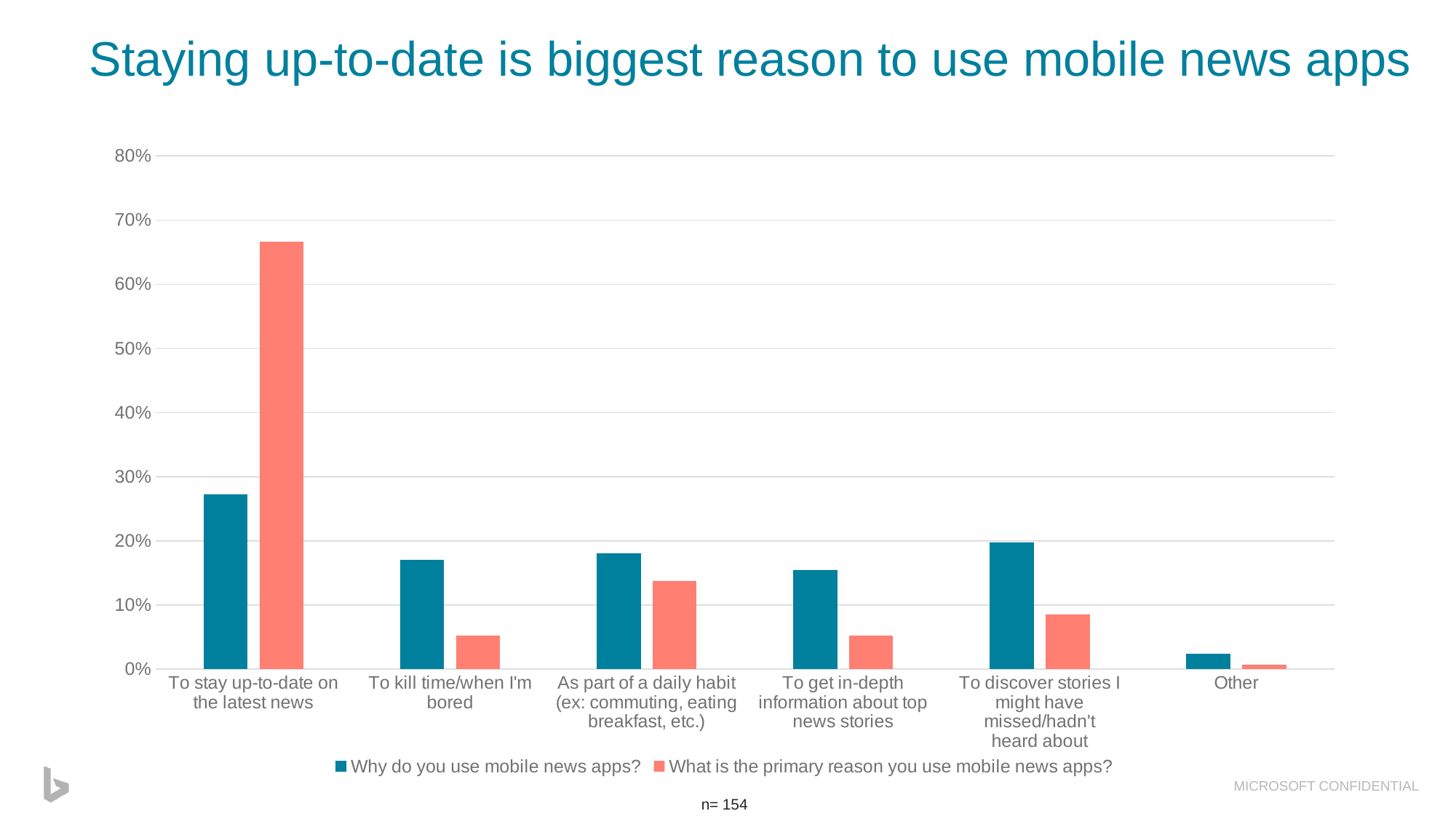

# Staying up-to-date is biggest reason to use mobile news apps

### Chart

| Category | Why do you use mobile news apps? | What is the primary reason you use mobile news apps? |
|---|---|---|
| To stay up-to-date on the latest news | 0.2725 | 0.6667 |
| To kill time/when I'm bored | 0.1706 | 0.0523 |
| As part of a daily habit (ex: commuting, eating breakfast, etc.) | 0.1804 | 0.1373 |
| To get in-depth information about top news stories | 0.1549 | 0.0523 |
| To discover stories I might have missed/hadn't heard about | 0.198 | 0.085 |
| Other | 0.0235 | 0.0065 |
n= 154